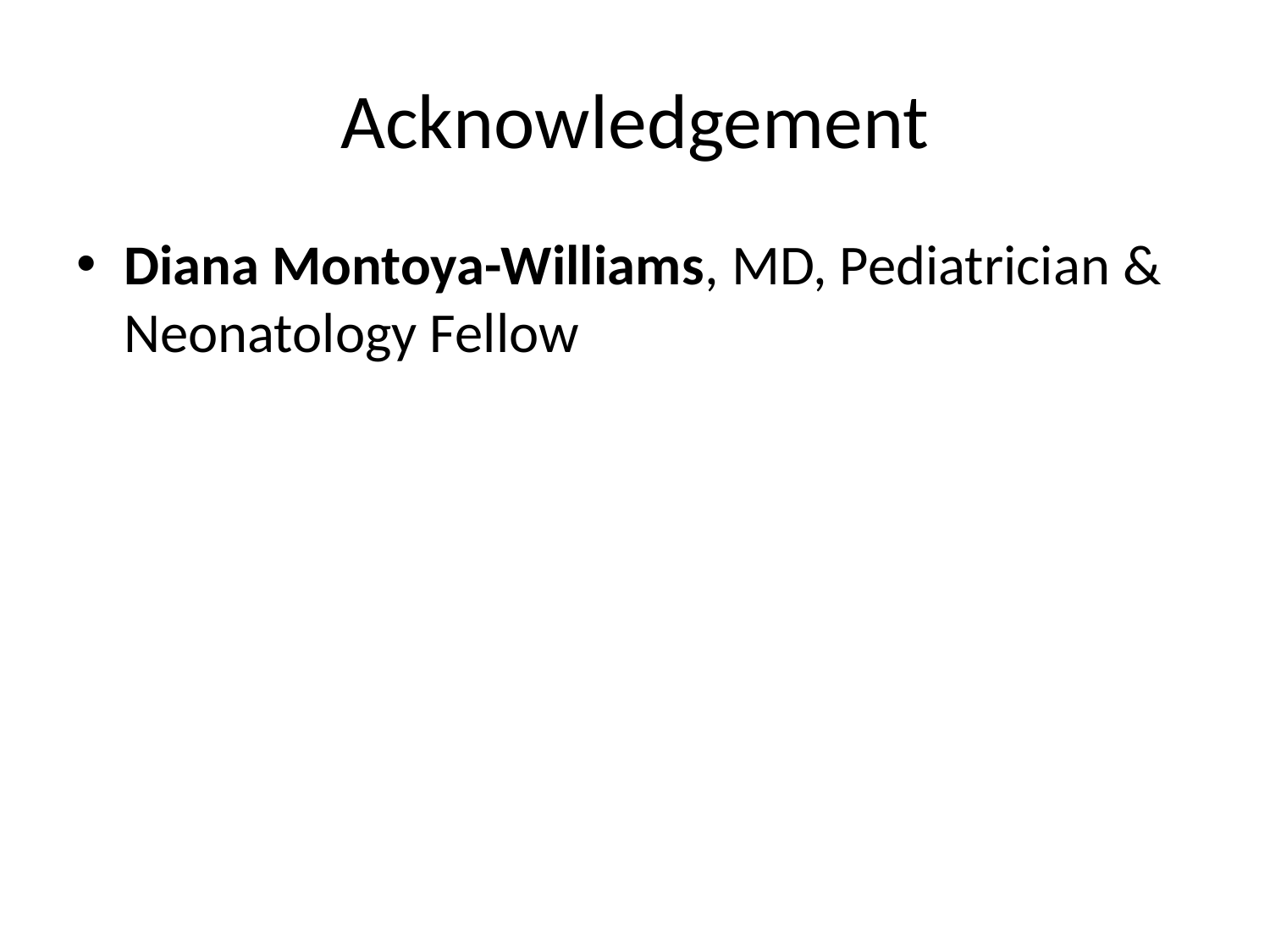

# Acknowledgement
Diana Montoya-Williams, MD, Pediatrician & Neonatology Fellow